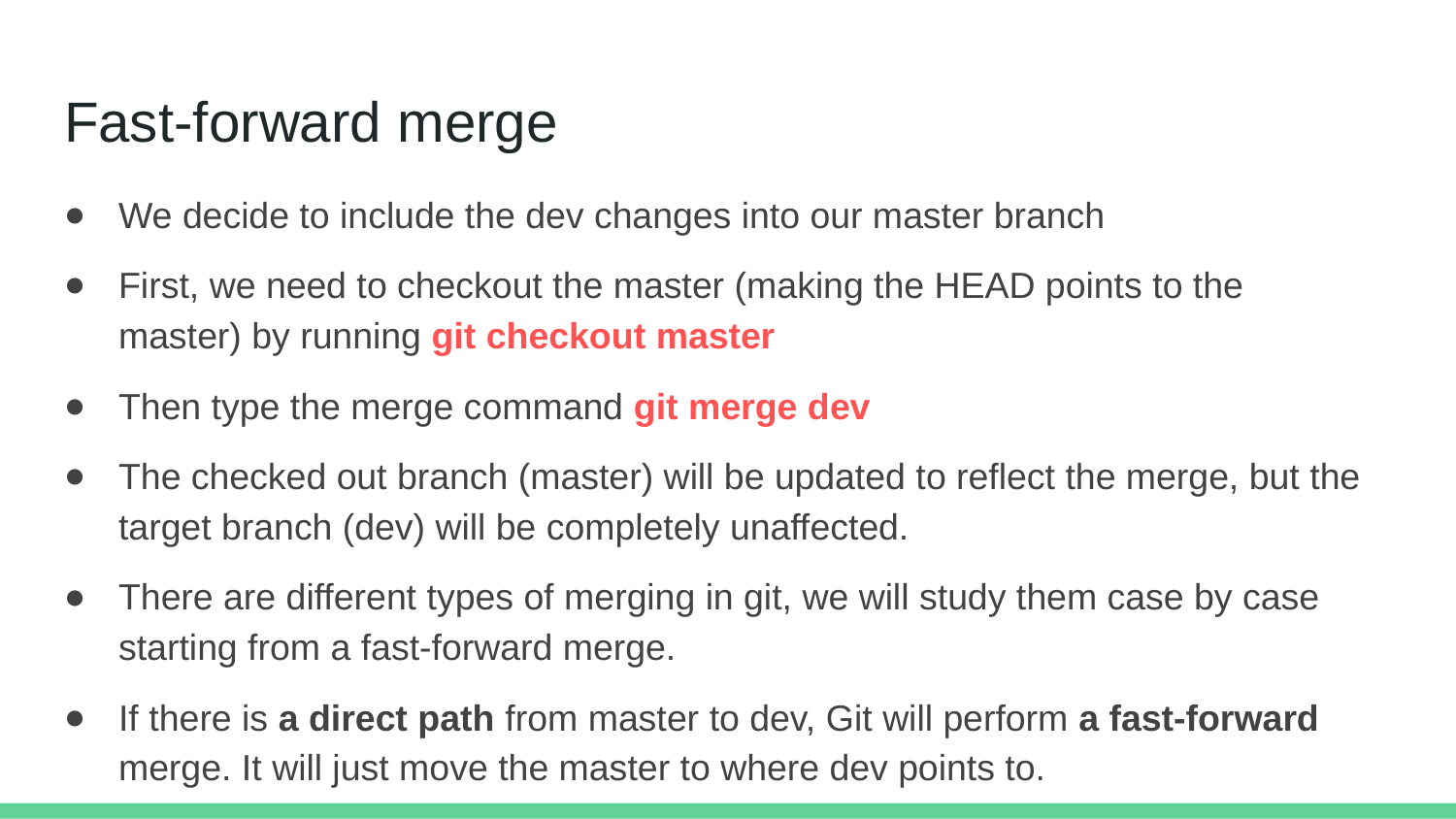

# Fast-forward merge
We decide to include the dev changes into our master branch
First, we need to checkout the master (making the HEAD points to the master) by running git checkout master
Then type the merge command git merge dev
The checked out branch (master) will be updated to reflect the merge, but the target branch (dev) will be completely unaffected.
There are different types of merging in git, we will study them case by case starting from a fast-forward merge.
If there is a direct path from master to dev, Git will perform a fast-forward merge. It will just move the master to where dev points to.